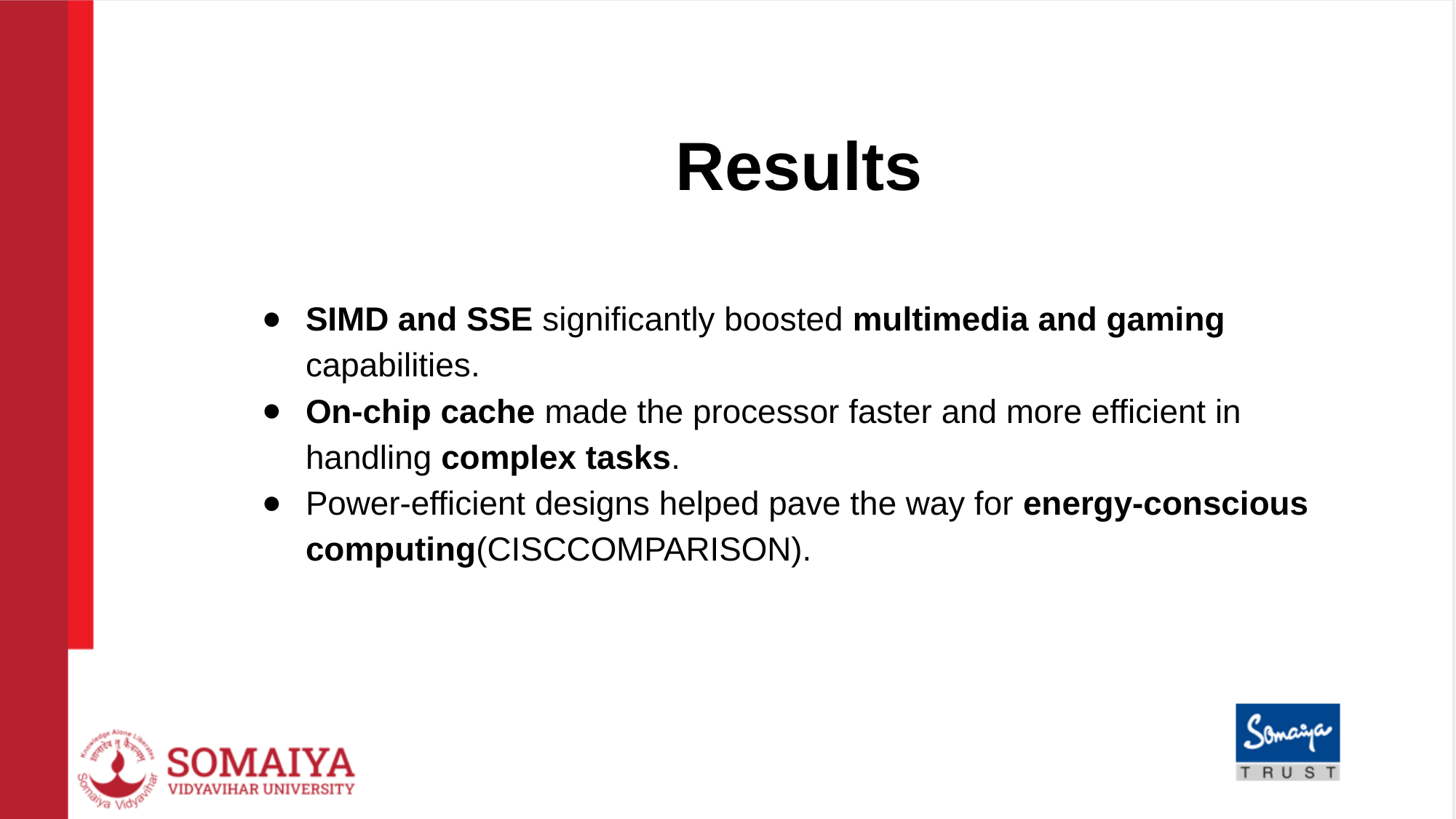

# Results
SIMD and SSE significantly boosted multimedia and gaming capabilities.
On-chip cache made the processor faster and more efficient in handling complex tasks.
Power-efficient designs helped pave the way for energy-conscious computing​(CISCCOMPARISON).